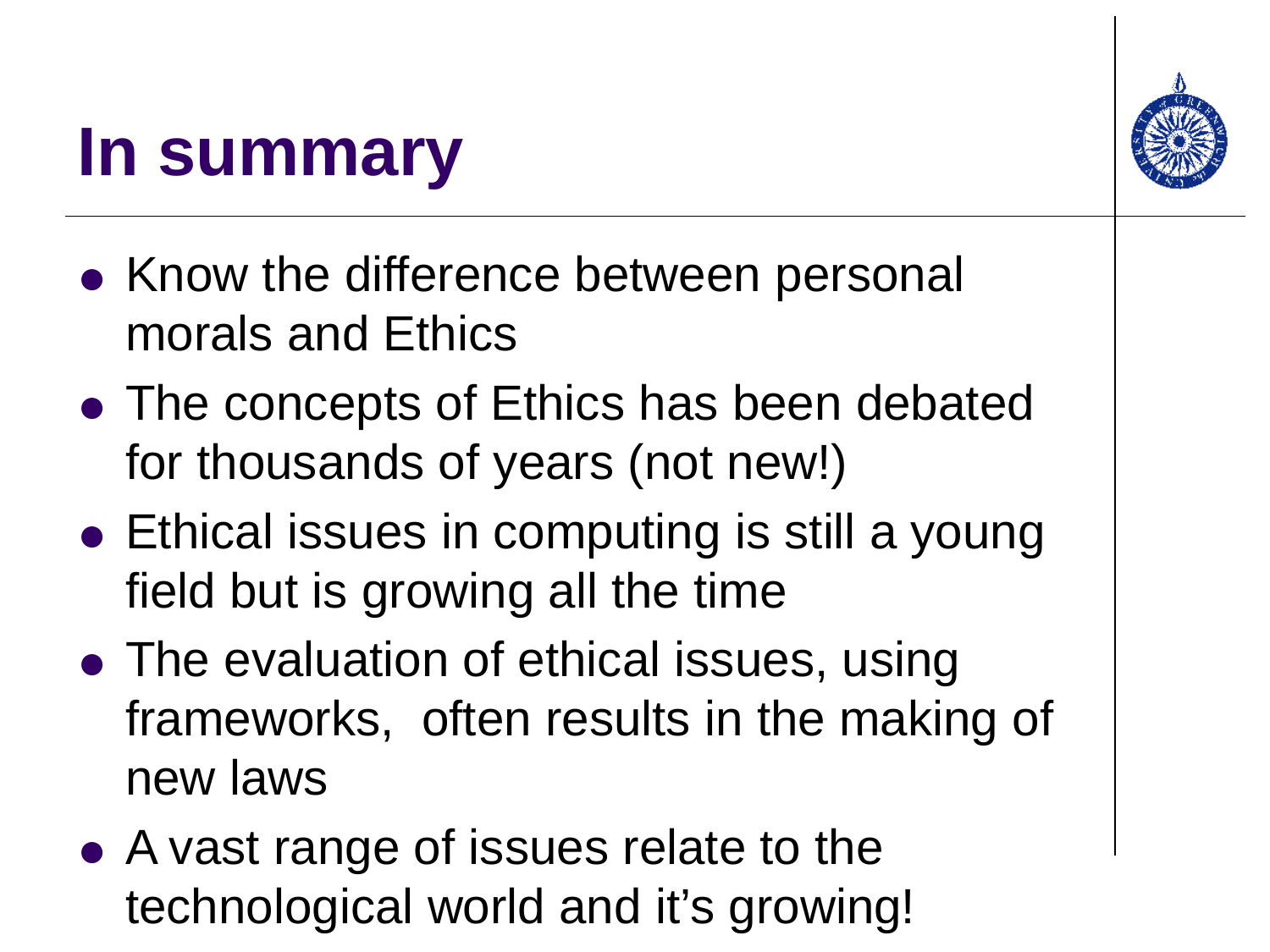

# In summary
Know the difference between personal morals and Ethics
The concepts of Ethics has been debated for thousands of years (not new!)
Ethical issues in computing is still a young field but is growing all the time
The evaluation of ethical issues, using frameworks,  often results in the making of new laws
A vast range of issues relate to the technological world and it’s growing!